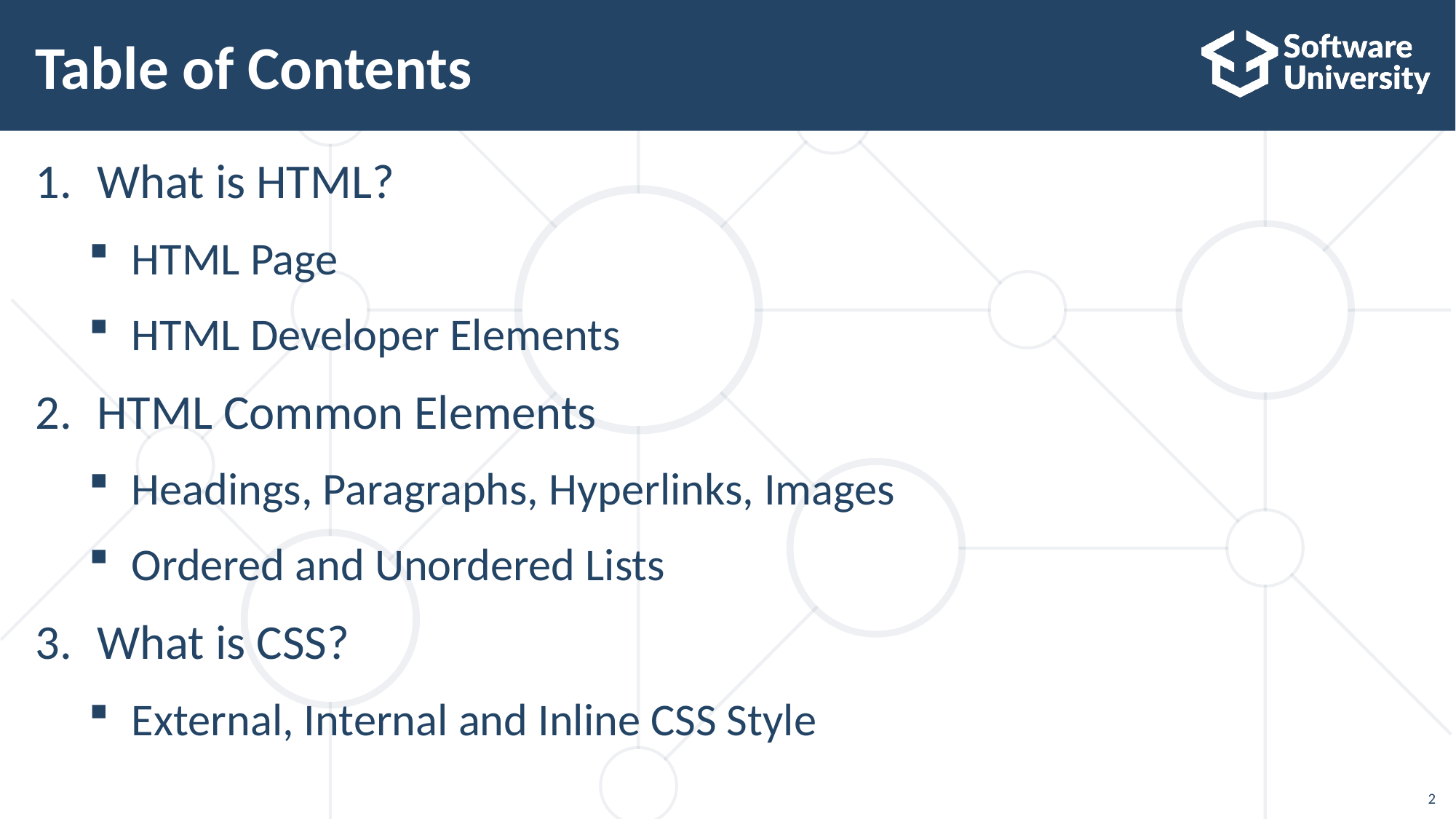

# Table of Contents
What is HTML?
HTML Page
HTML Developer Elements
HTML Common Elements
Headings, Paragraphs, Hyperlinks, Images
Ordered and Unordered Lists
What is CSS?
External, Internal and Inline CSS Style
2